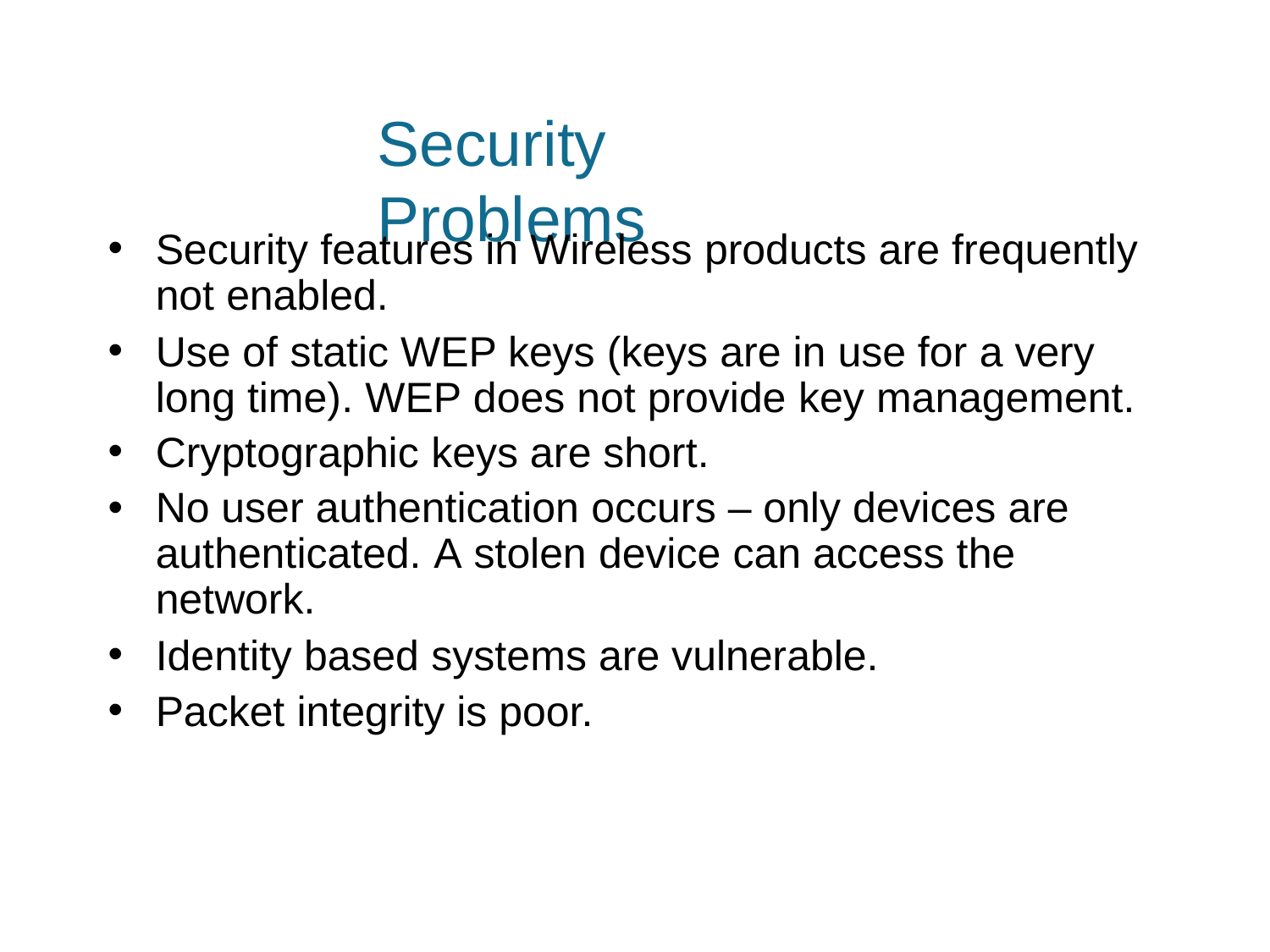

Security	Problems
Security features in Wireless products are frequently
not enabled.

Use of static WEP keys (keys are in use for a very long time). WEP does not provide key management.
Cryptographic keys are short.

No user authentication occurs – only devices are authenticated. A stolen device can access the network.
Identity based systems are vulnerable.
Packet integrity is poor.